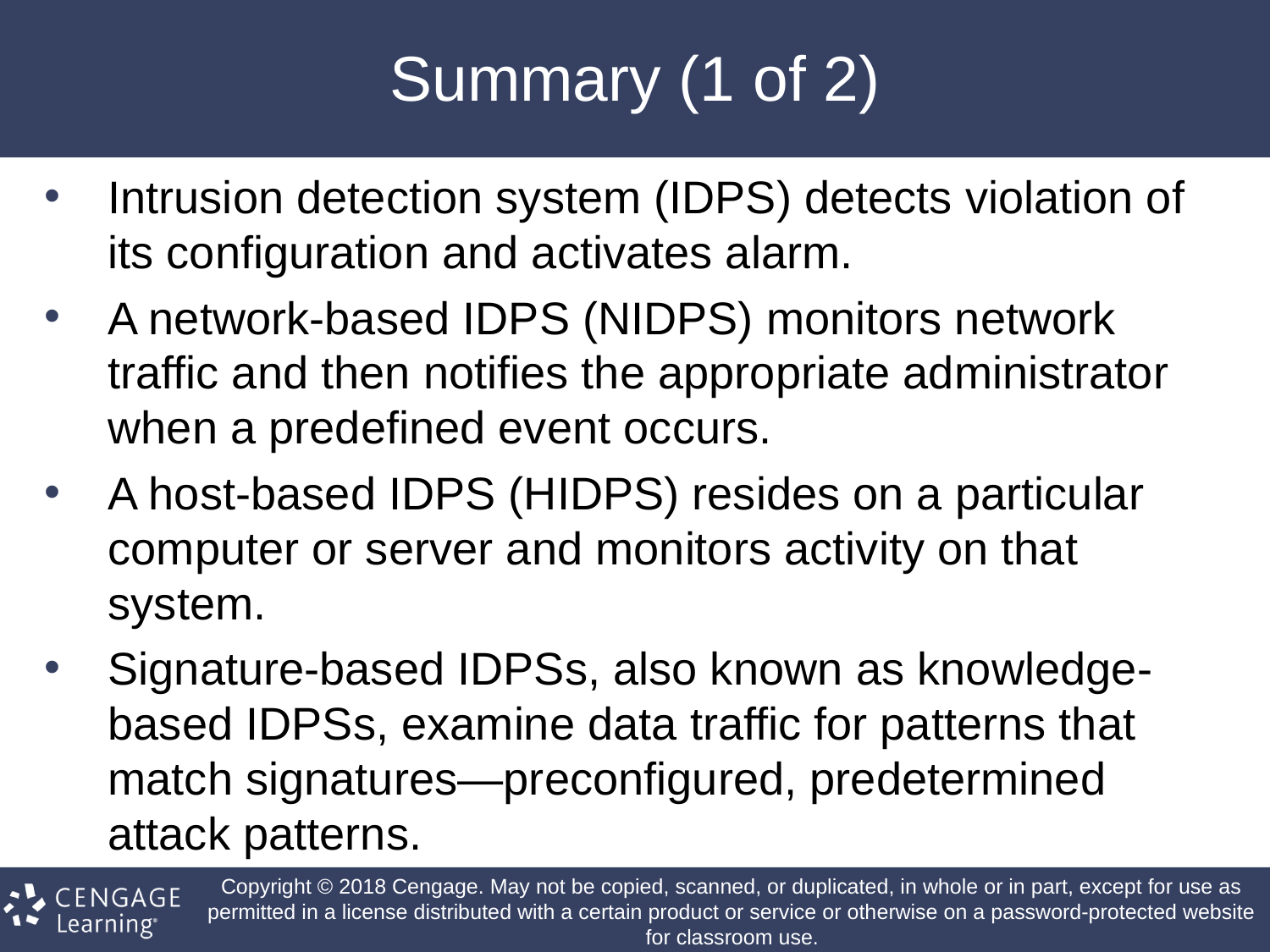

# Summary (1 of 2)
Intrusion detection system (IDPS) detects violation of its configuration and activates alarm.
A network-based IDPS (NIDPS) monitors network traffic and then notifies the appropriate administrator when a predefined event occurs.
A host-based IDPS (HIDPS) resides on a particular computer or server and monitors activity on that system.
Signature-based IDPSs, also known as knowledge-based IDPSs, examine data traffic for patterns that match signatures—preconfigured, predetermined attack patterns.